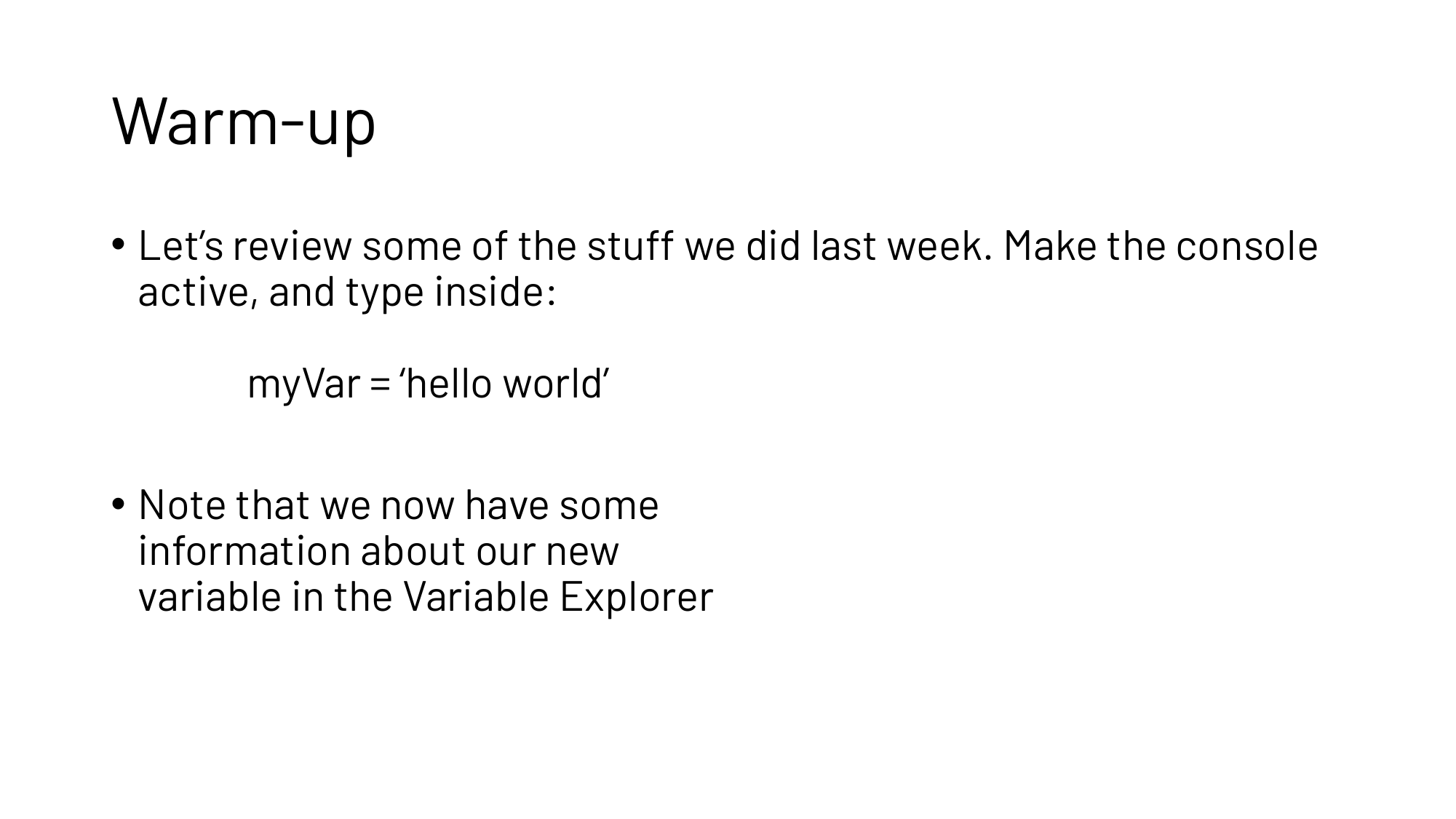

# Warm-up
Let’s review some of the stuff we did last week. Make the console active, and type inside:
	myVar = ‘hello world’

Note that we now have some
information about our new
variable in the Variable Explorer